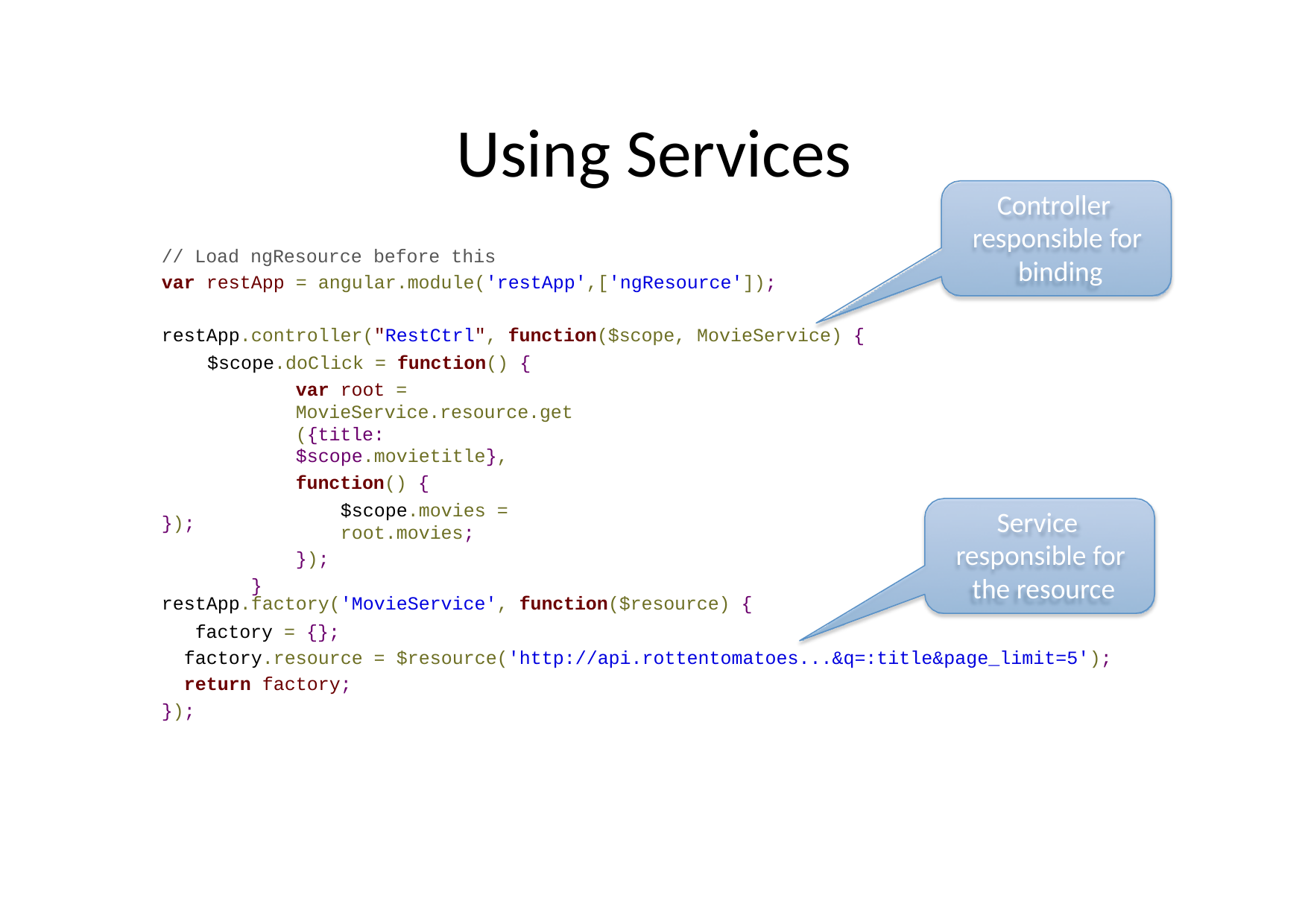

# Using Services

Controller  responsible for  binding
// Load ngResource before this
var restApp = angular.module('restApp',['ngResource']);
restApp.controller("RestCtrl", function($scope, MovieService) {
$scope.doClick = function() {
var root = MovieService.resource.get({title: $scope.movietitle},
function() {
$scope.movies = root.movies;
});
}

Service  responsible for  the resource
});
restApp.factory('MovieService', function($resource) {  factory = {};
factory.resource = $resource('http://api.rottentomatoes...&q=:title&page_limit=5');
return factory;
});